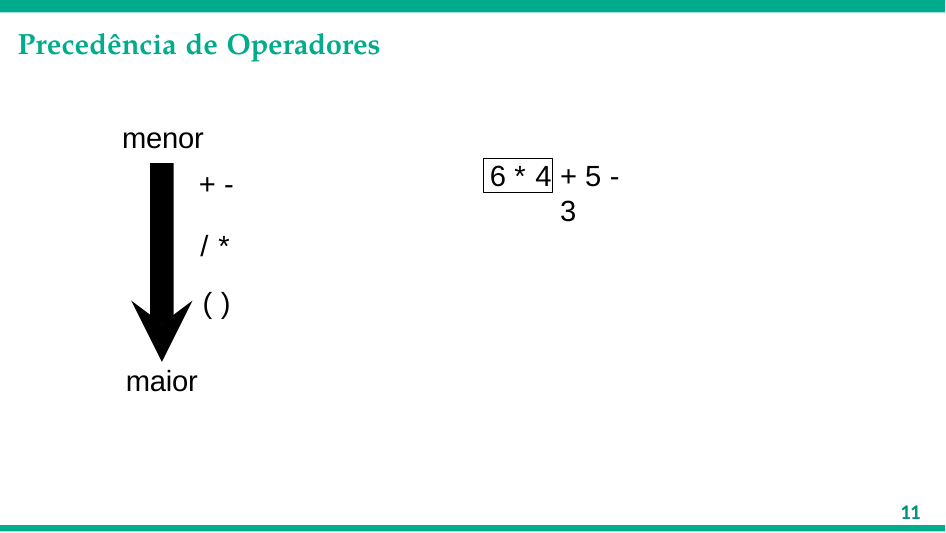

Precedência de Operadores

menor
+ 5 - 3
6 * 4
+ -
/ *
( )

maior
11